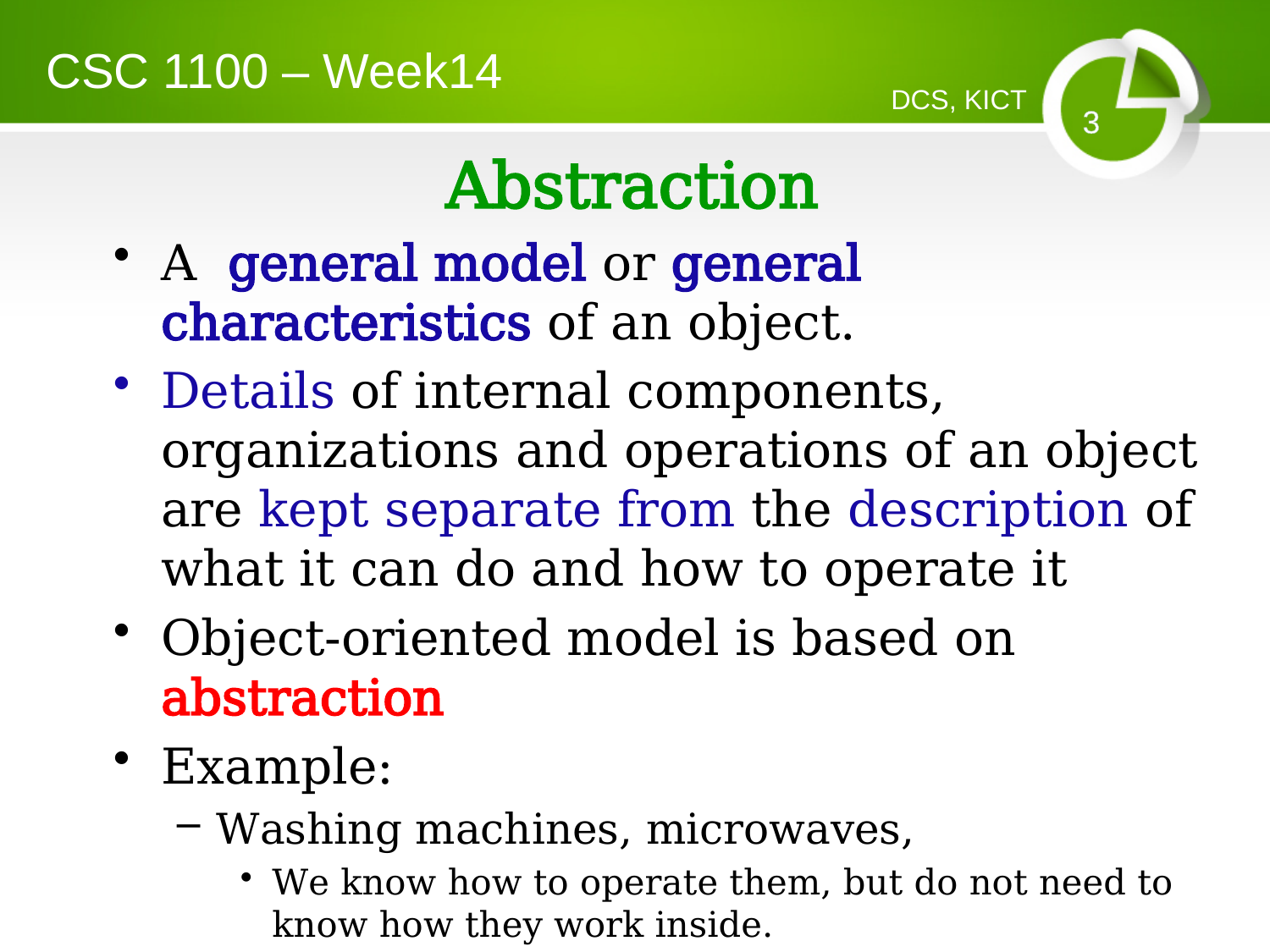

CSC 1100 – Week14
DCS, KICT
3
# Abstraction
A  general model or general characteristics of an object.
Details of internal components, organizations and operations of an object are kept separate from the description of what it can do and how to operate it
Object-oriented model is based on abstraction
Example:
Washing machines, microwaves,
We know how to operate them, but do not need to know how they work inside.